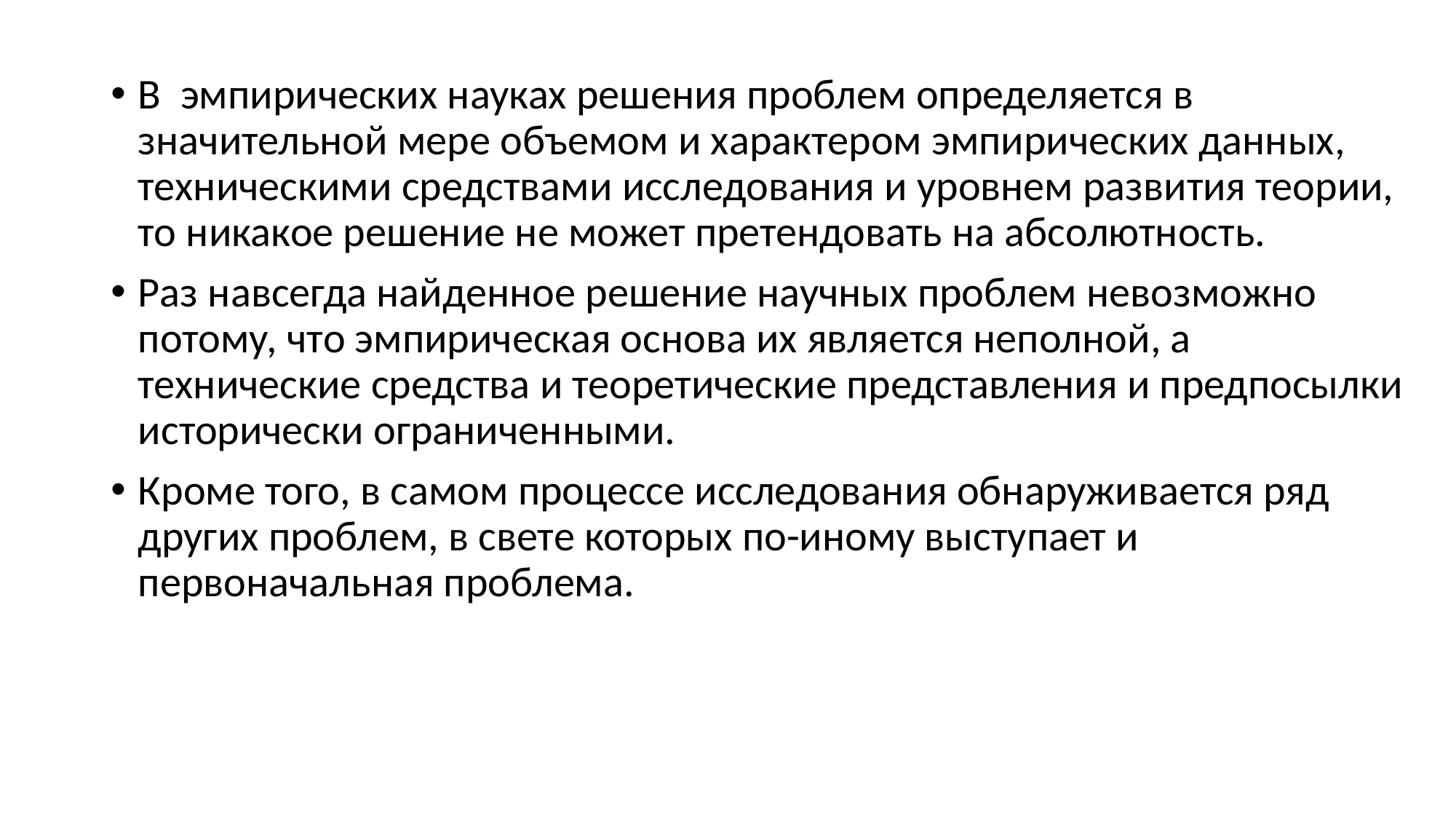

В  эмпирических науках решения проблем определяется в значительной мере объемом и характером эмпирических данных, техническими средствами исследования и уровнем развития теории, то никакое решение не может претендовать на абсолютность.
Раз навсегда найденное решение научных проблем невозможно потому, что эмпирическая основа их является неполной, а технические средства и теоретические представления и предпосылки исторически ограниченными.
Кроме того, в самом процессе исследования обнаруживается ряд других проблем, в свете которых по-иному выступает и первоначальная проблема.